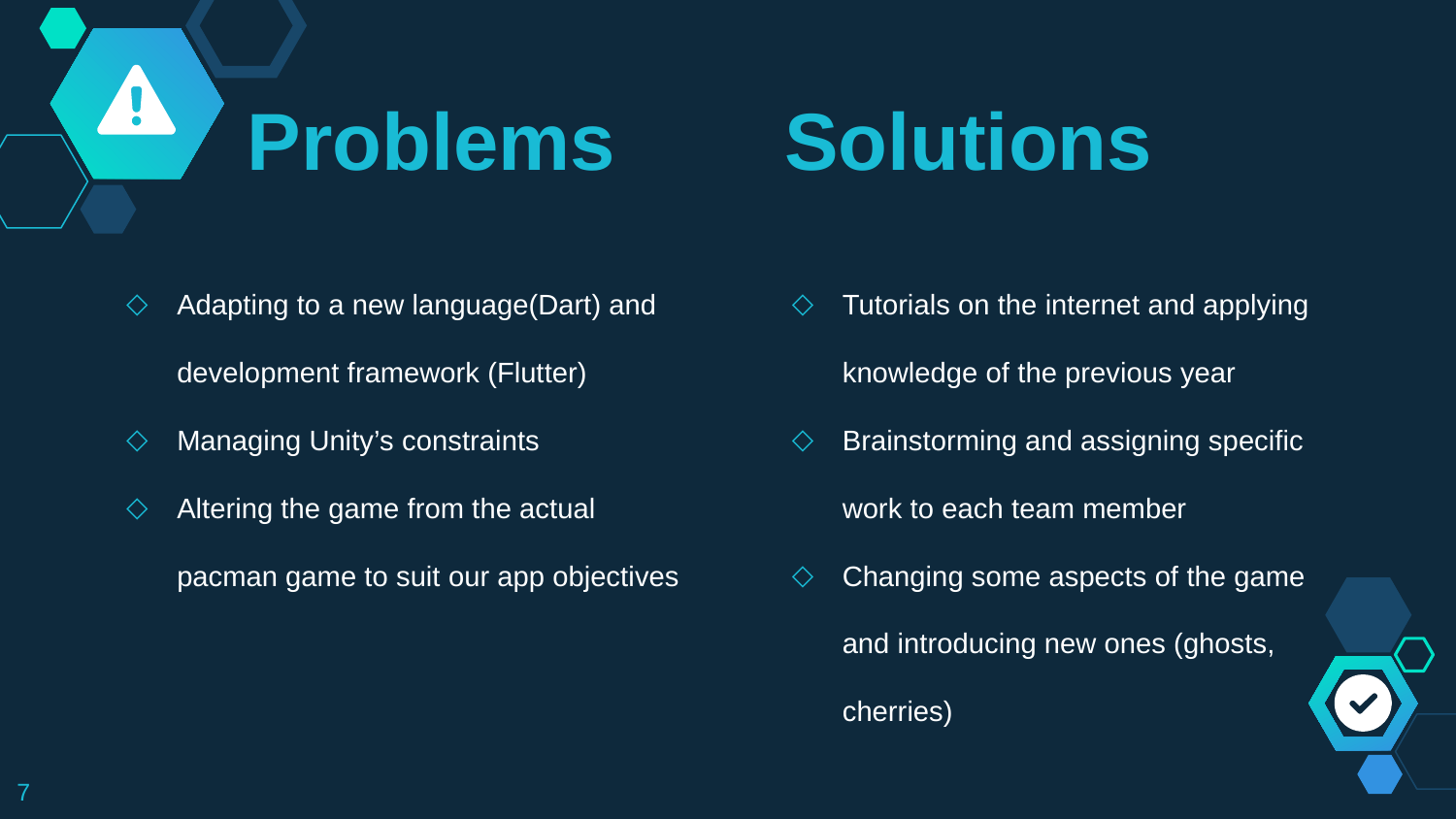

Problems
Solutions
Adapting to a new language(Dart) and development framework (Flutter)
Managing Unity’s constraints
Altering the game from the actual pacman game to suit our app objectives
Tutorials on the internet and applying knowledge of the previous year
Brainstorming and assigning specific work to each team member
Changing some aspects of the game and introducing new ones (ghosts, cherries)

7